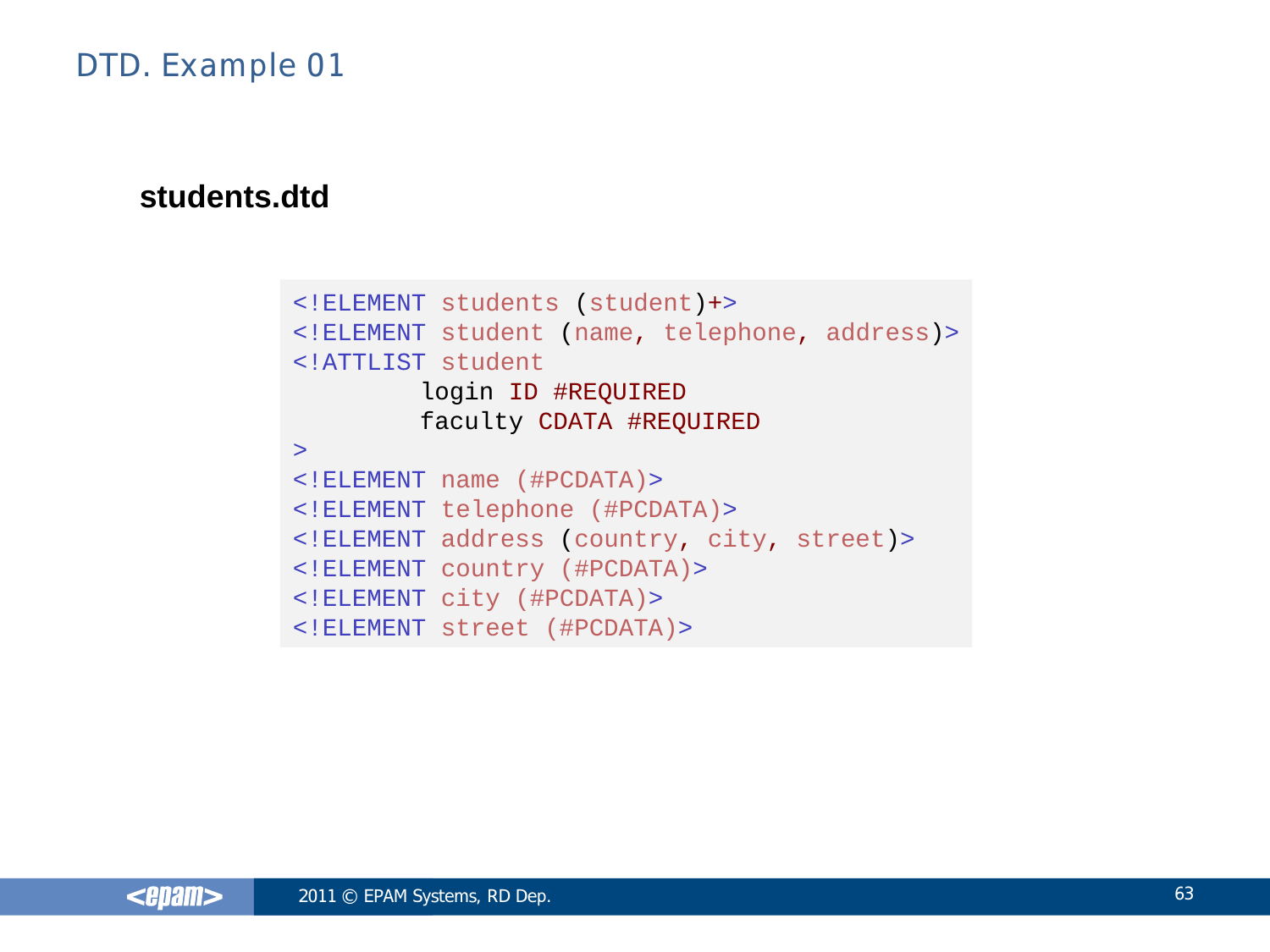

# DTD. Example 01
students.dtd
<!ELEMENT students (student)+>
<!ELEMENT student (name, telephone, address)>
<!ATTLIST student
	login ID #REQUIRED
	faculty CDATA #REQUIRED
>
<!ELEMENT name (#PCDATA)>
<!ELEMENT telephone (#PCDATA)>
<!ELEMENT address (country, city, street)>
<!ELEMENT country (#PCDATA)>
<!ELEMENT city (#PCDATA)>
<!ELEMENT street (#PCDATA)>
63
2011 © EPAM Systems, RD Dep.